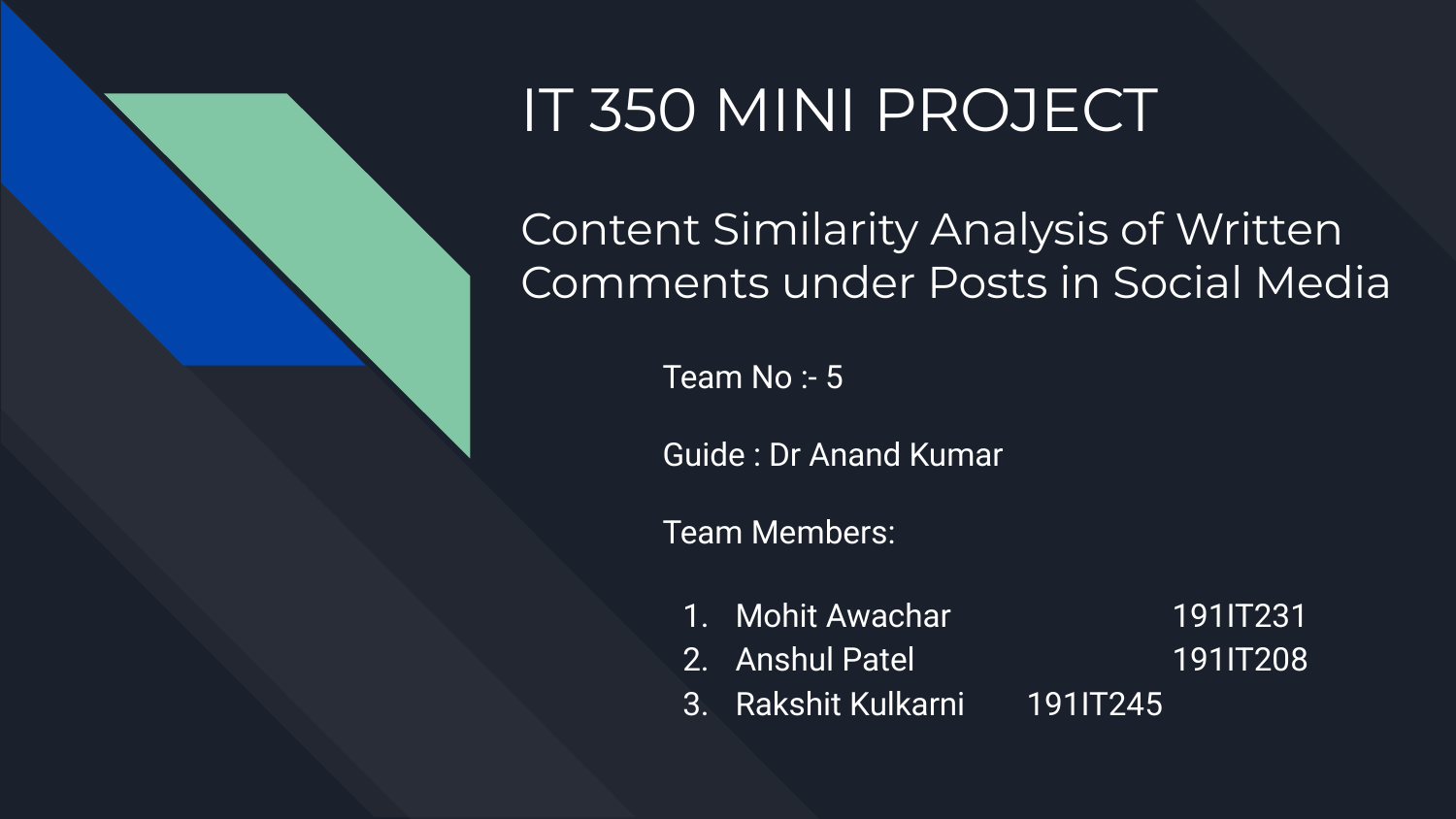

# IT 350 MINI PROJECT

Content Similarity Analysis of Written Comments under Posts in Social Media
Team No :- 5

Guide : Dr Anand Kumar

Team Members:

Mohit Awachar		191IT231
Anshul Patel		191IT208
Rakshit Kulkarni	191IT245